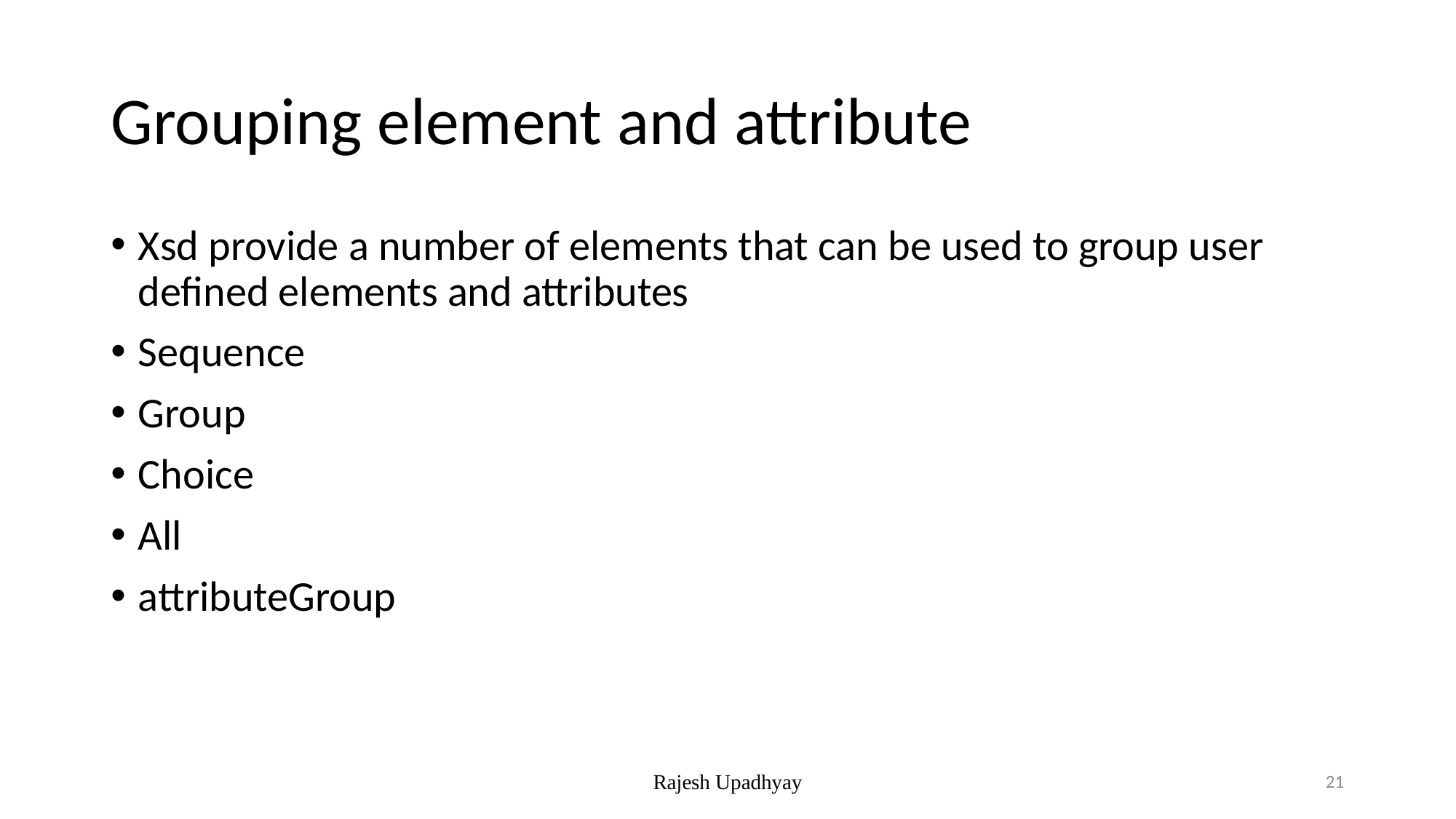

# Grouping element and attribute
Xsd provide a number of elements that can be used to group user defined elements and attributes
Sequence
Group
Choice
All
attributeGroup

Rajesh Upadhyay
21